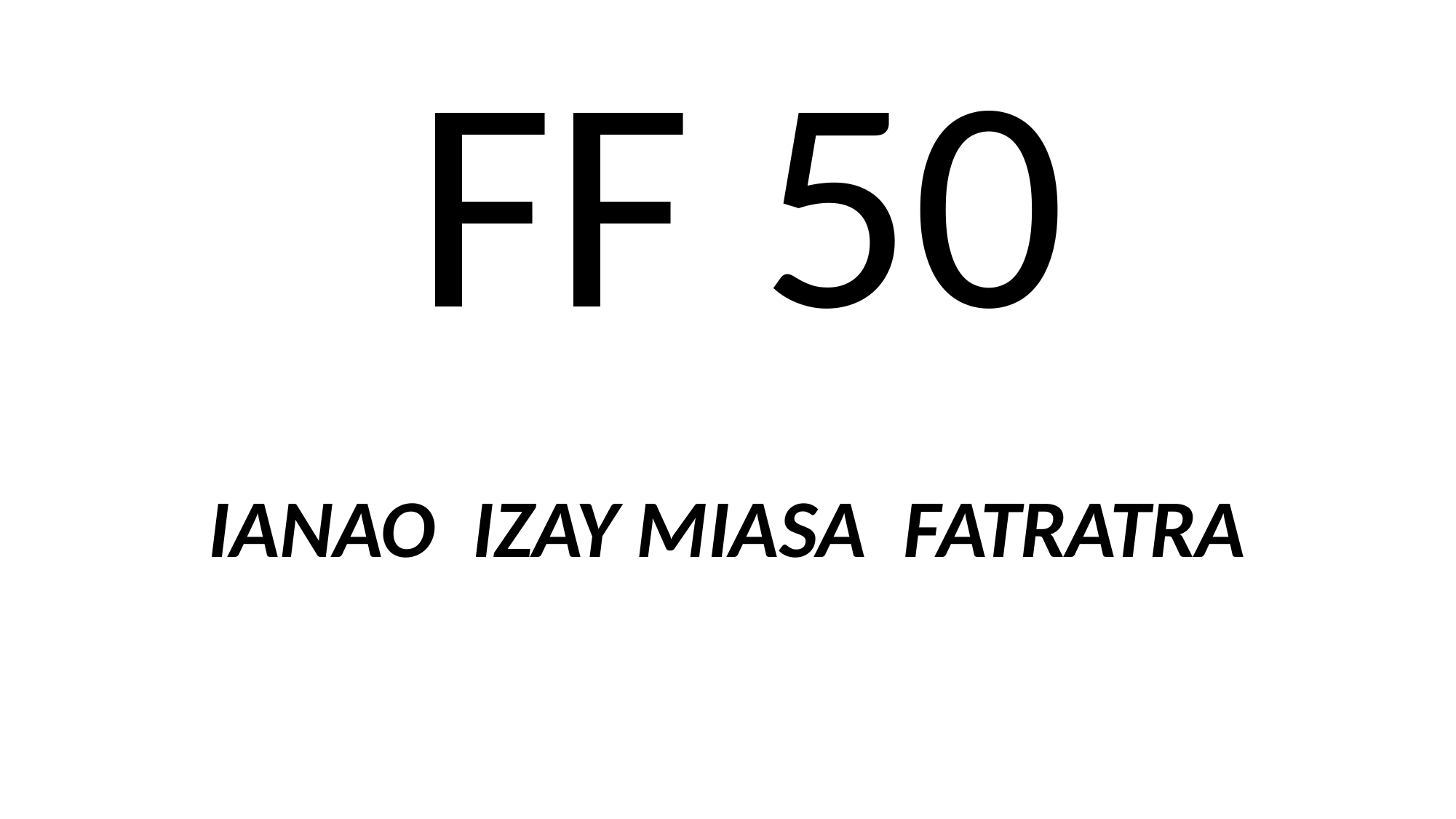

# FF 50
IANAO  IZAY MIASA  FATRATRA